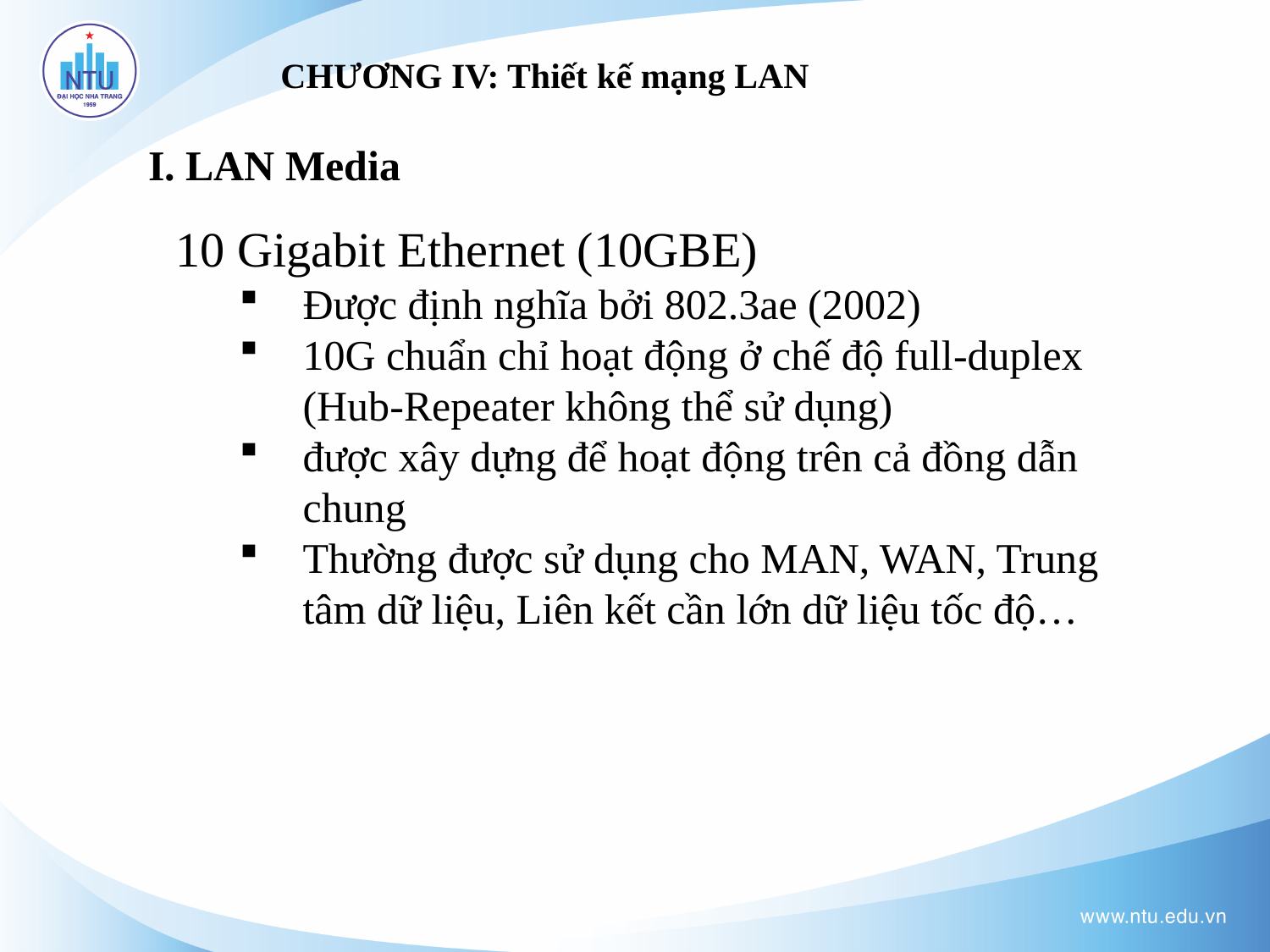

# CHƯƠNG IV: Thiết kế mạng LAN
I. LAN Media
10 Gigabit Ethernet (10GBE)
Được định nghĩa bởi 802.3ae (2002)
10G chuẩn chỉ hoạt động ở chế độ full-duplex (Hub-Repeater không thể sử dụng)
được xây dựng để hoạt động trên cả đồng dẫn chung
Thường được sử dụng cho MAN, WAN, Trung tâm dữ liệu, Liên kết cần lớn dữ liệu tốc độ…